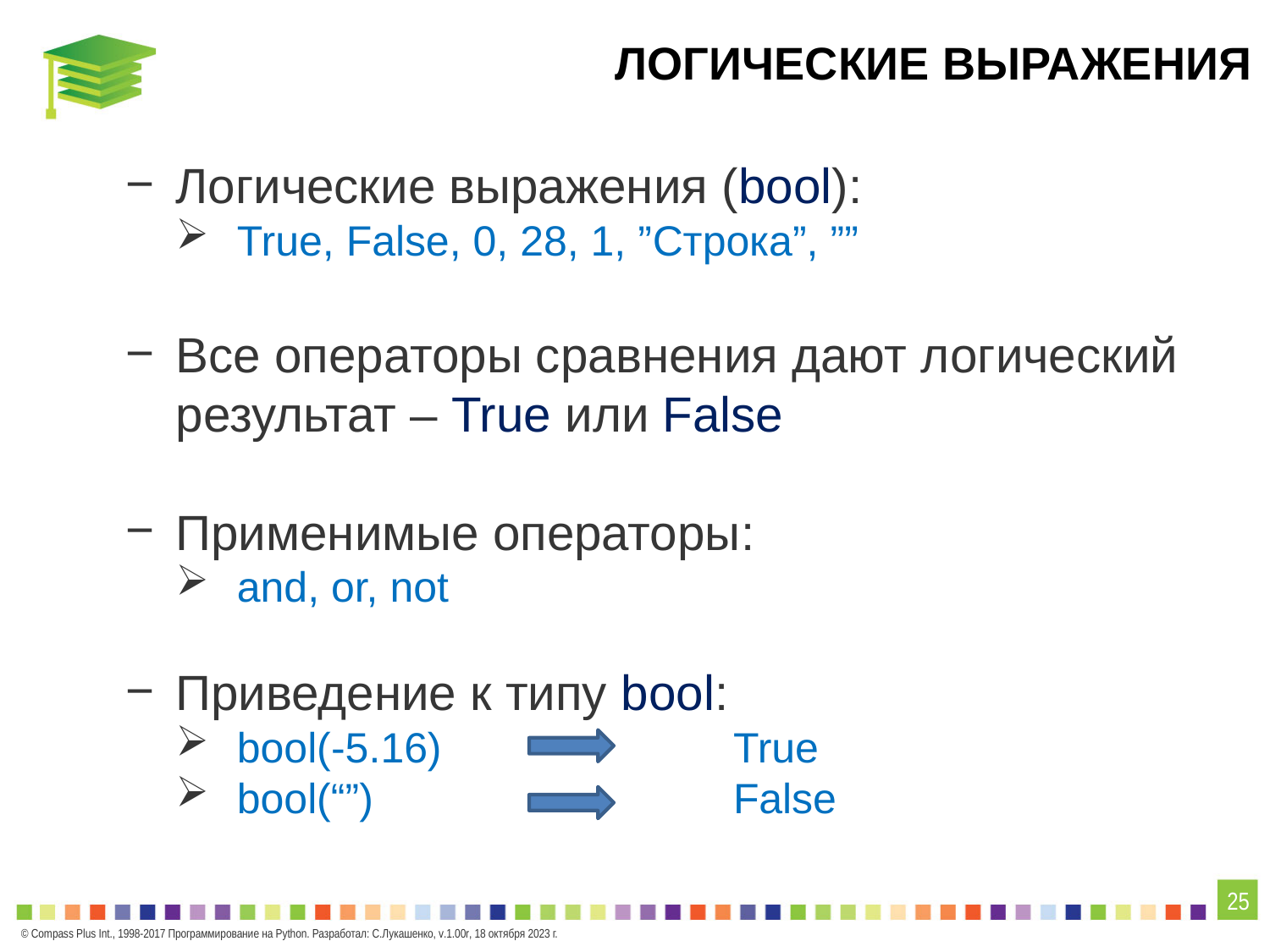

# Логические выражения
Логические выражения (bool):
 True, False, 0, 28, 1, ”Строка”, ””

Все операторы сравнения дают логический результат – True или False

Применимые операторы:
 and, or, not

Приведение к типу bool:
 bool(-5.16) 			True
 bool(“”) 			False